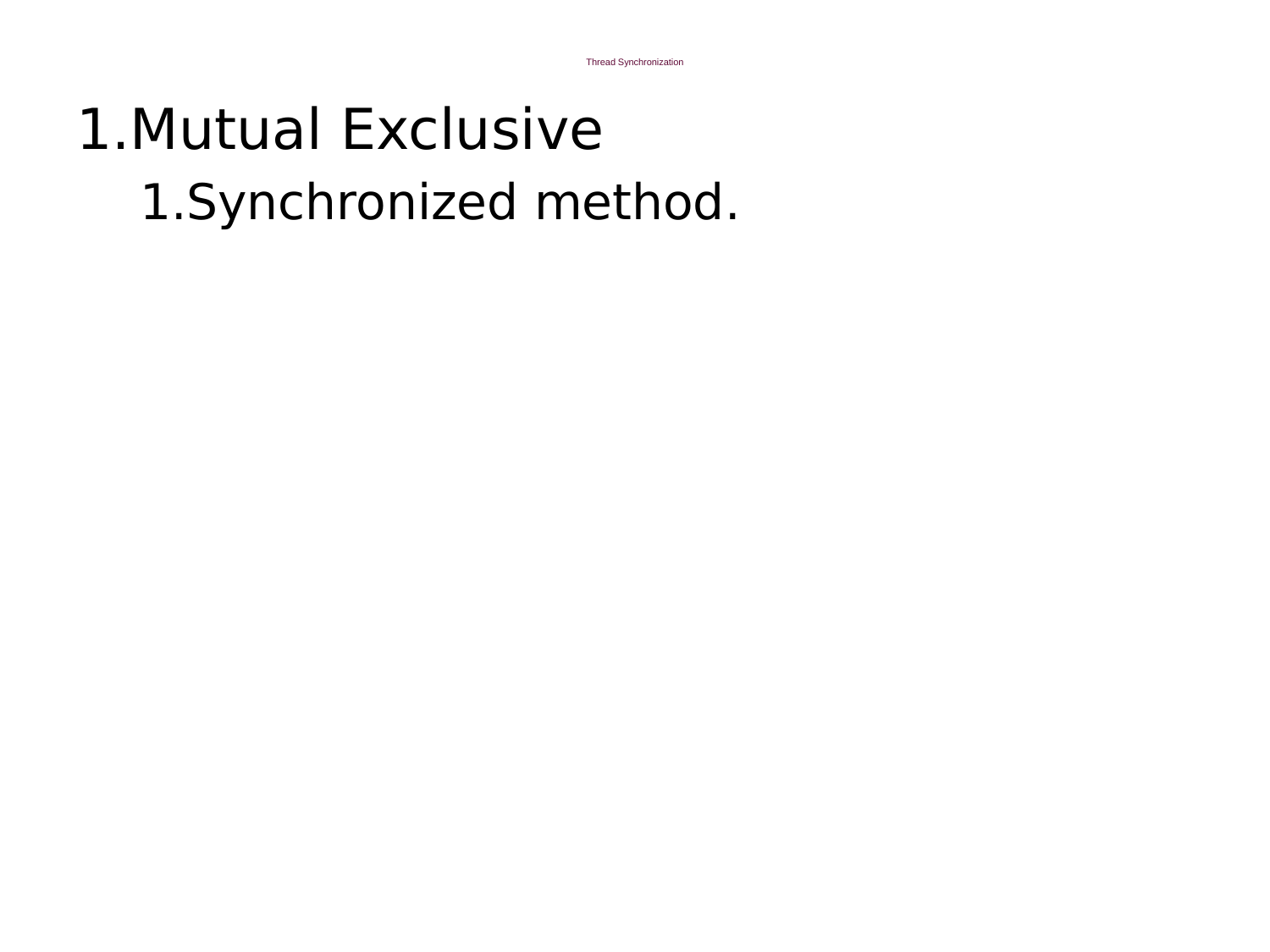

# Thread Synchronization
Mutual Exclusive
Synchronized method.